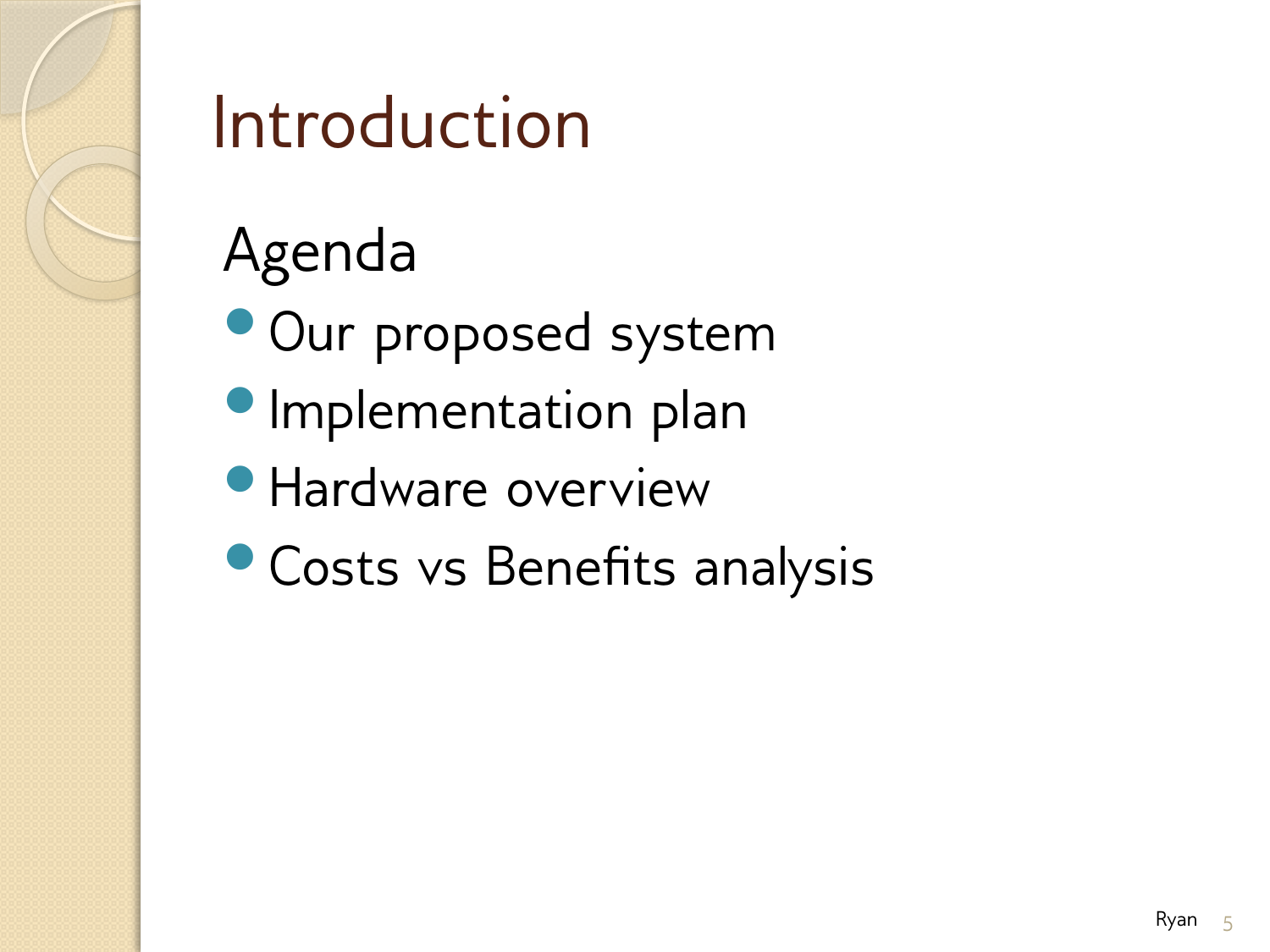

# Introduction
Agenda
Our proposed system
Implementation plan
Hardware overview
Costs vs Benefits analysis

5
Ryan